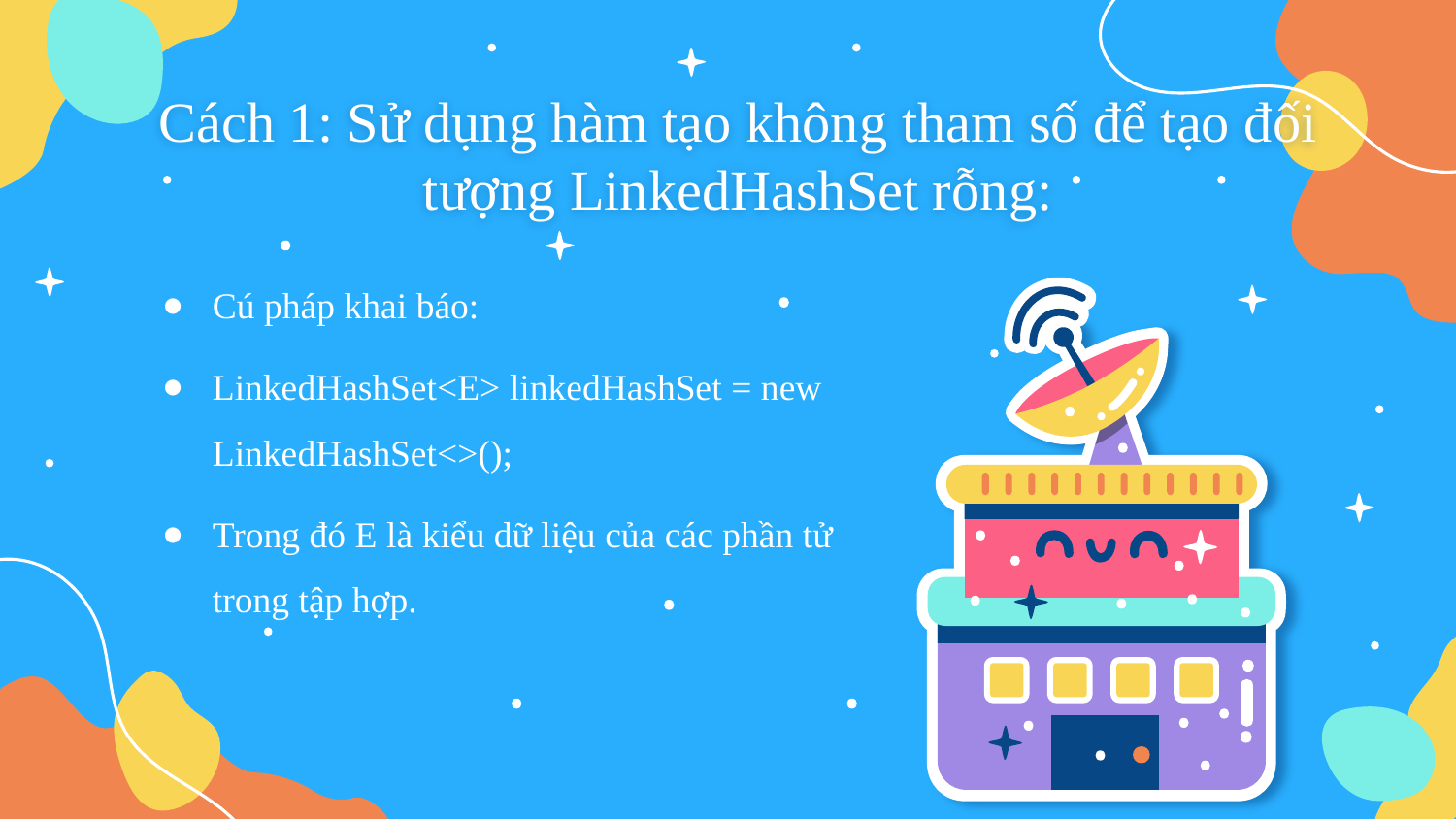

# Cách 1: Sử dụng hàm tạo không tham số để tạo đối tượng LinkedHashSet rỗng:

Cú pháp khai báo:
LinkedHashSet<E> linkedHashSet = new LinkedHashSet<>();
Trong đó E là kiểu dữ liệu của các phần tử trong tập hợp.